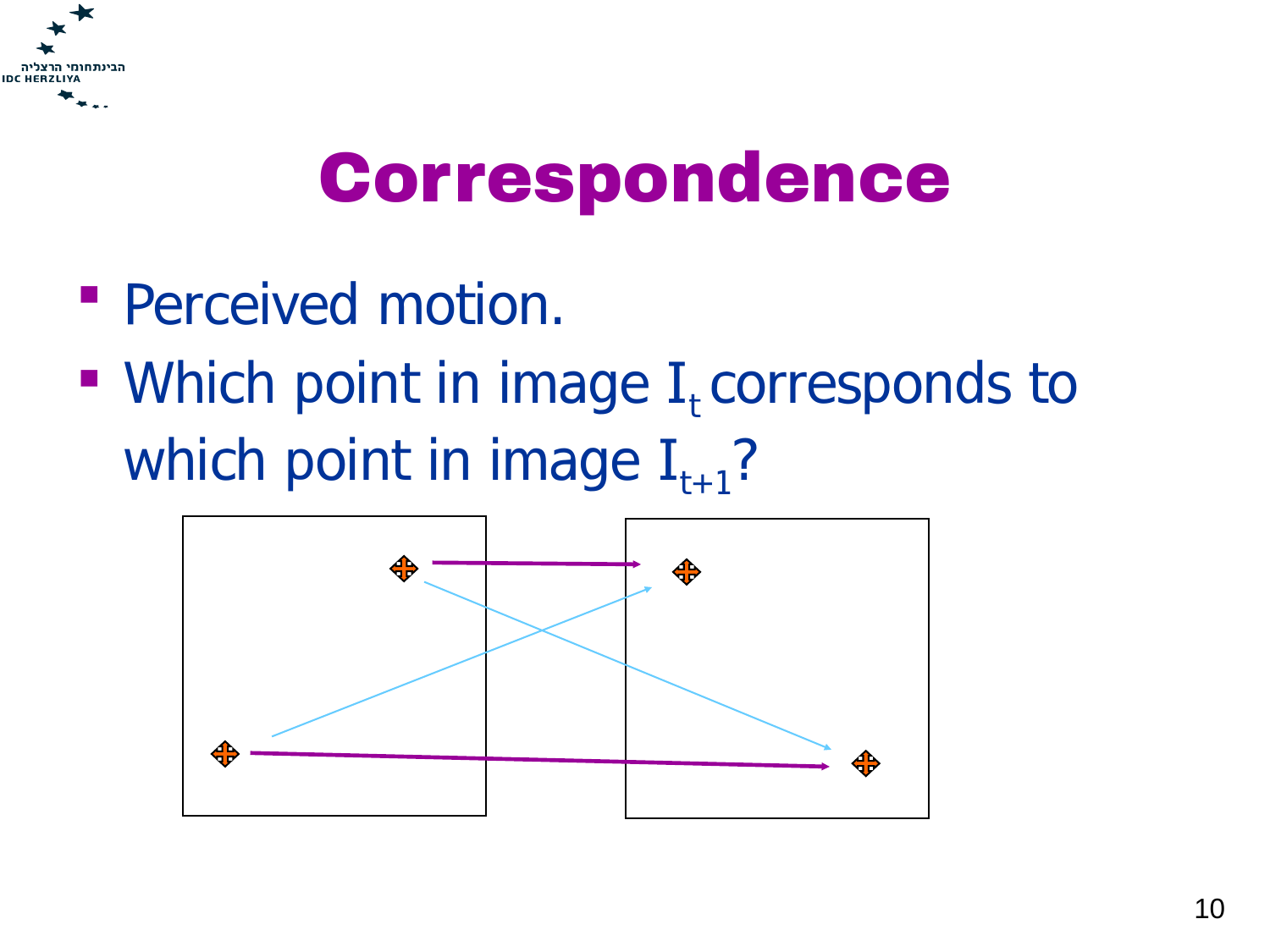

# Correspondence
Perceived motion.
Which point in image It corresponds to which point in image It+1?

10